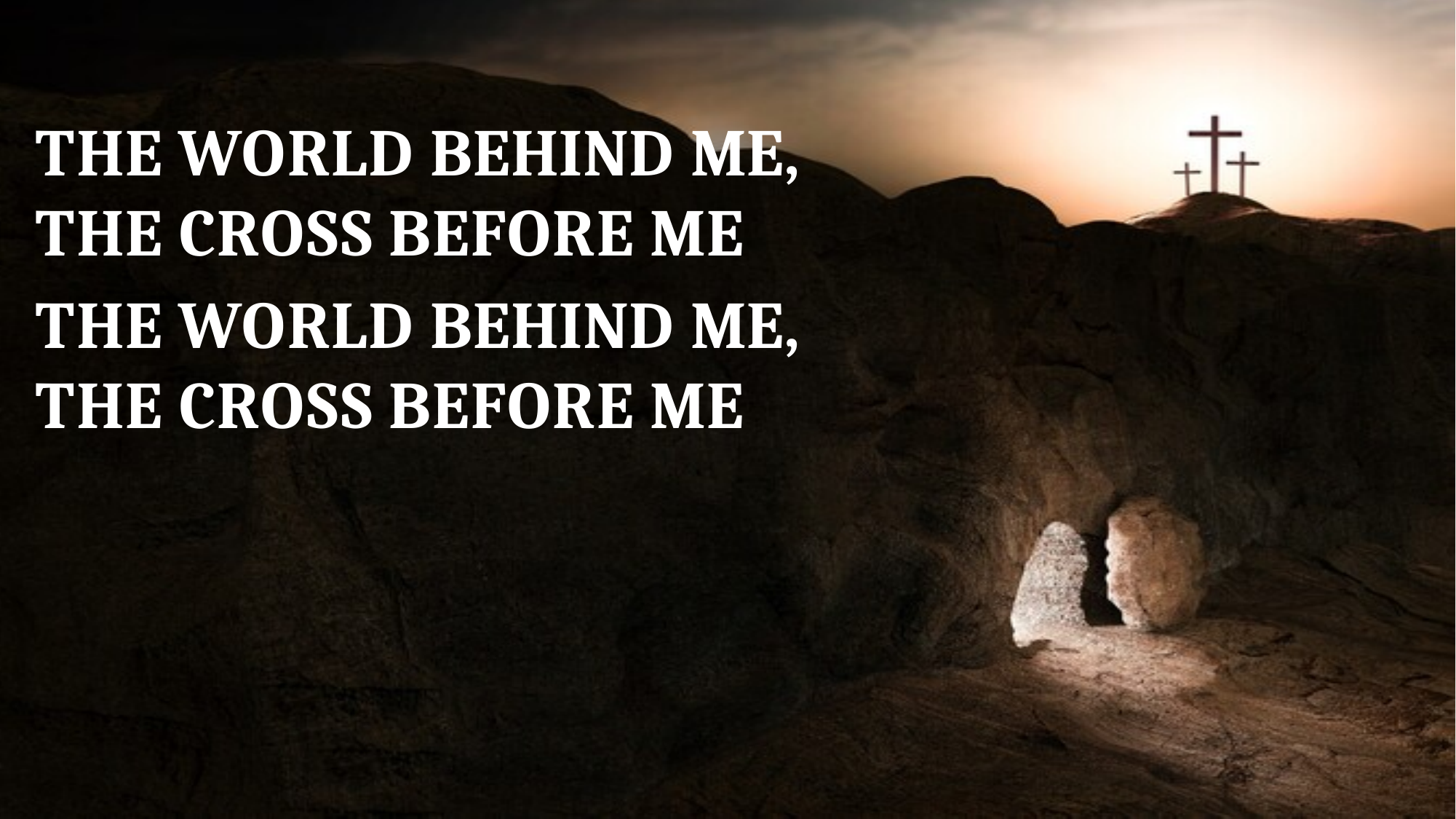

THE WORLD BEHIND ME, THE CROSS BEFORE ME
THE WORLD BEHIND ME, THE CROSS BEFORE ME